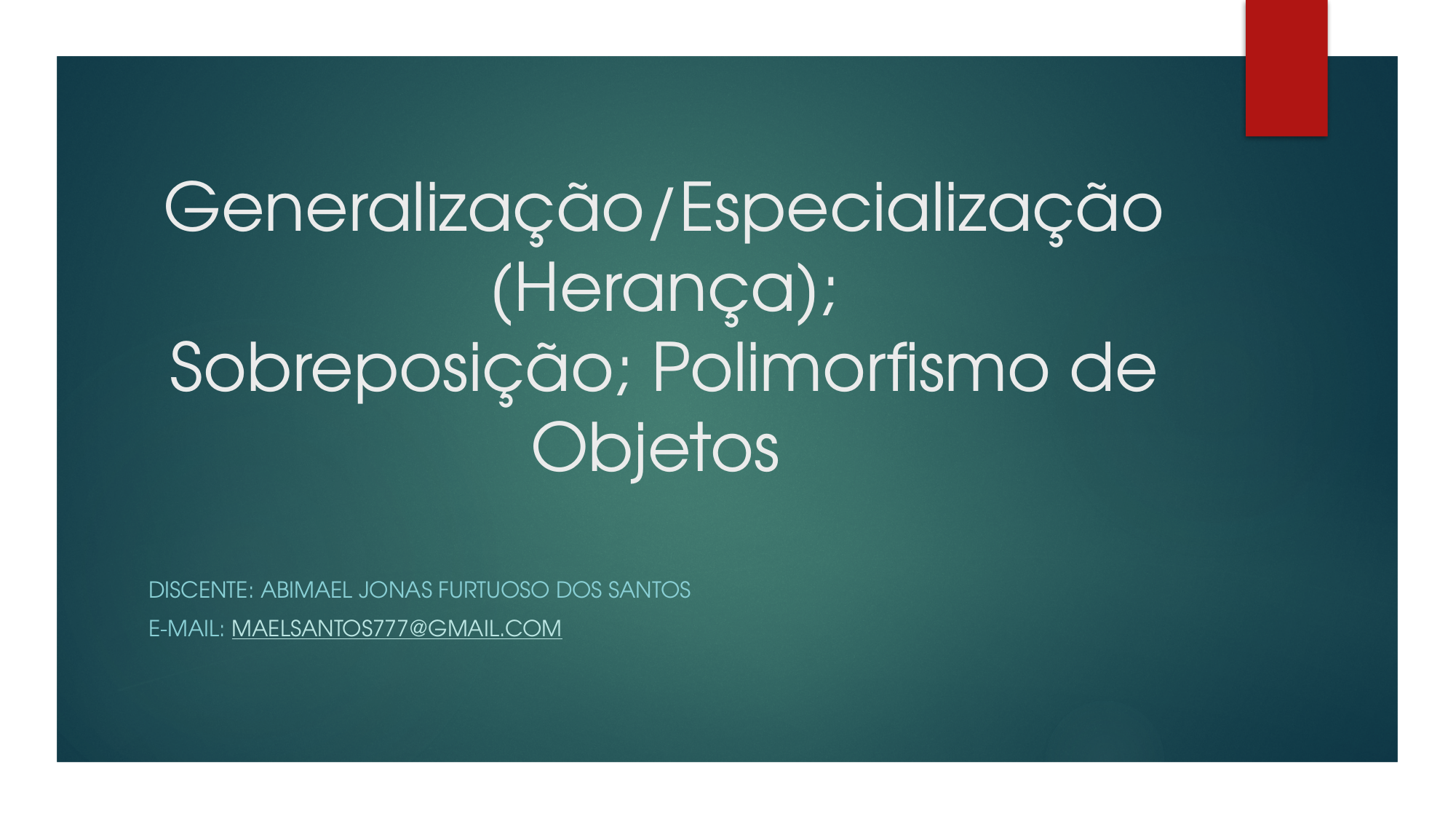

# Generalização/Especialização (Herança); Sobreposição; Polimorfismo de Objetos
Discente: Abimael Jonas Furtuoso dos santos
E-mail: maelsantos777@gmail.com